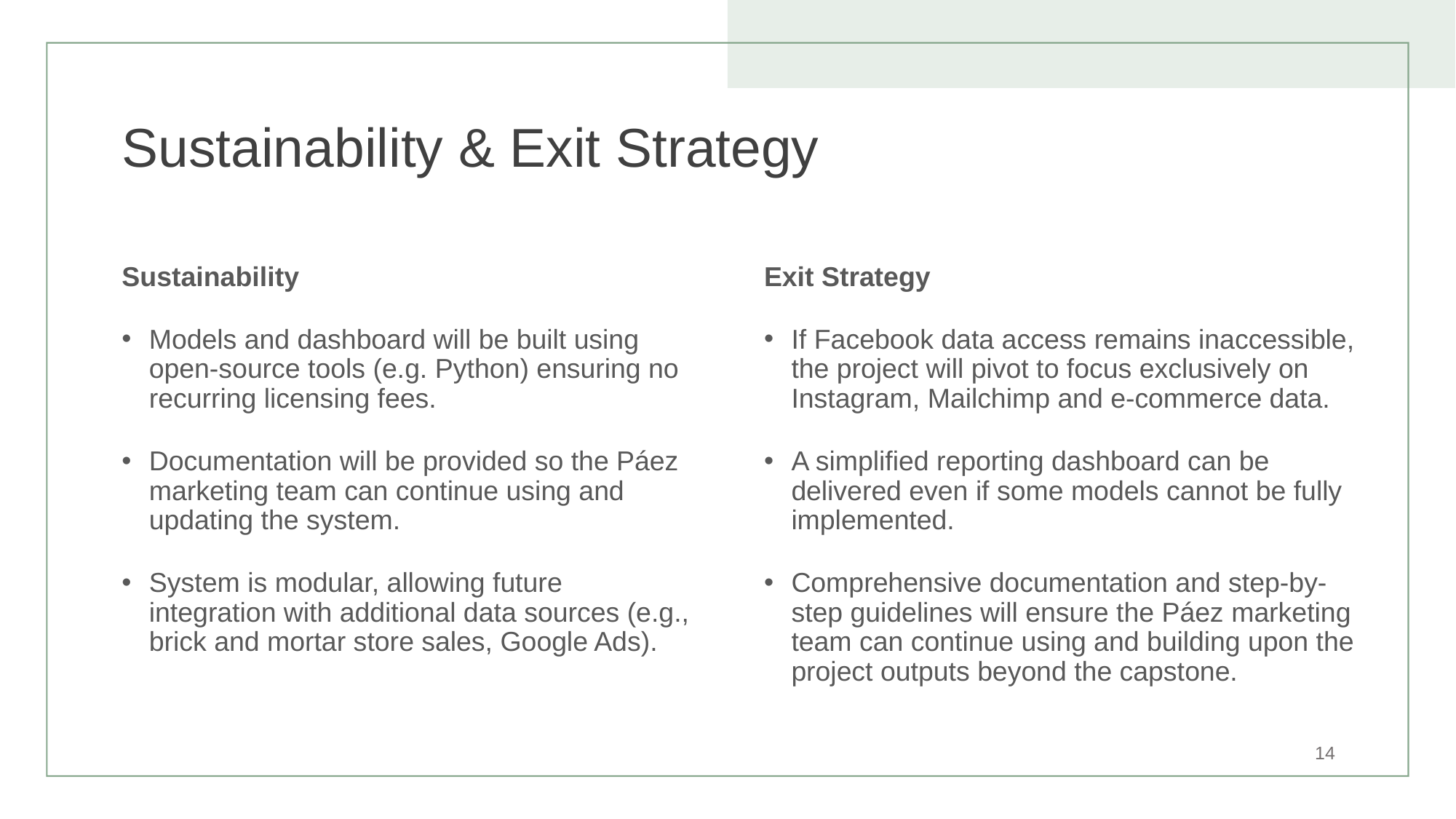

# Sustainability & Exit Strategy
Sustainability
Models and dashboard will be built using open-source tools (e.g. Python) ensuring no recurring licensing fees.
Documentation will be provided so the Páez marketing team can continue using and updating the system.
System is modular, allowing future integration with additional data sources (e.g., brick and mortar store sales, Google Ads).
Exit Strategy
If Facebook data access remains inaccessible, the project will pivot to focus exclusively on Instagram, Mailchimp and e-commerce data.
A simplified reporting dashboard can be delivered even if some models cannot be fully implemented.
Comprehensive documentation and step-by-step guidelines will ensure the Páez marketing team can continue using and building upon the project outputs beyond the capstone.
14